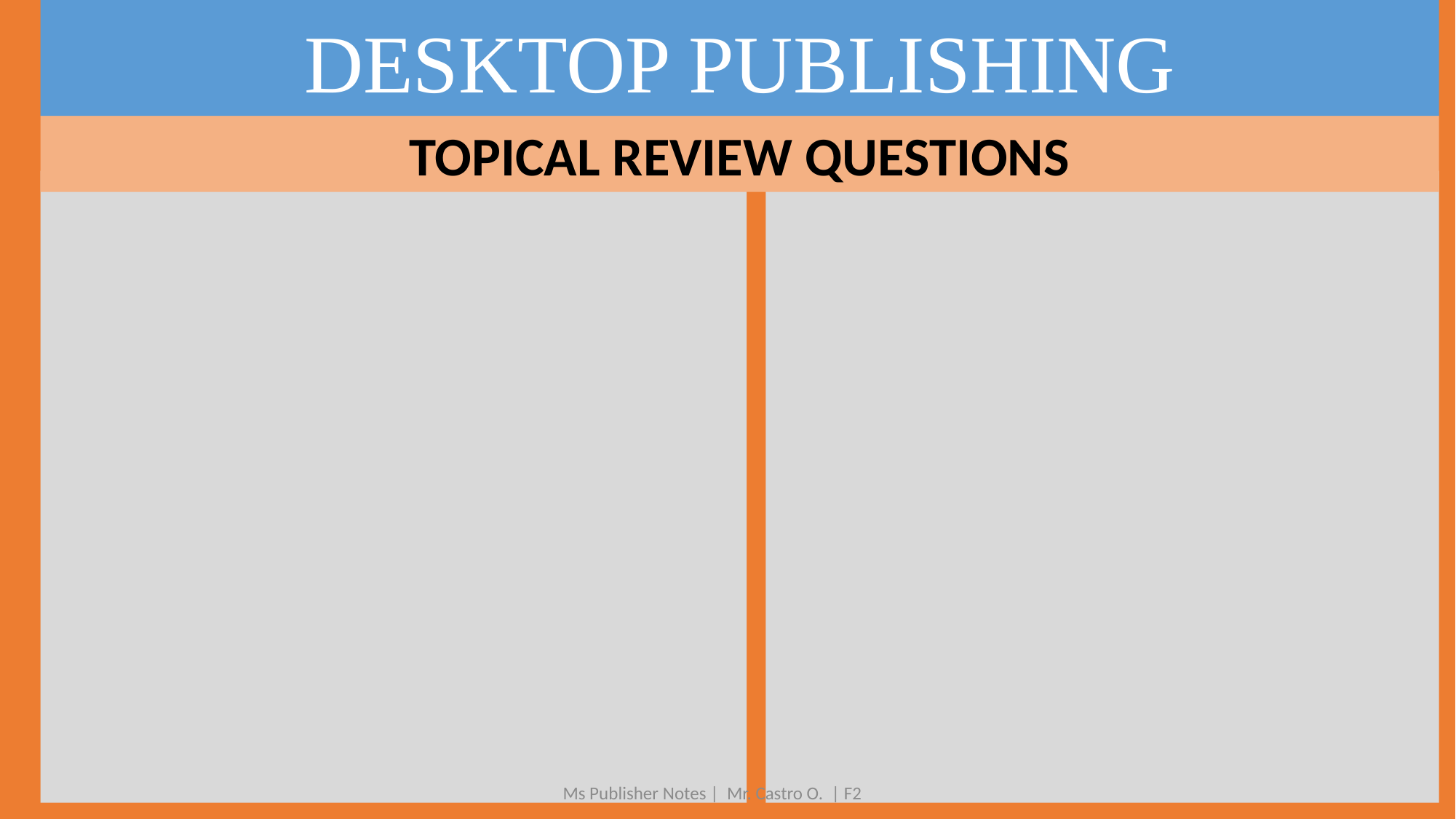

# DESKTOP PUBLISHING
TOPICAL REVIEW QUESTIONS

Ms Publisher Notes |  Mr. Castro O.  | F2